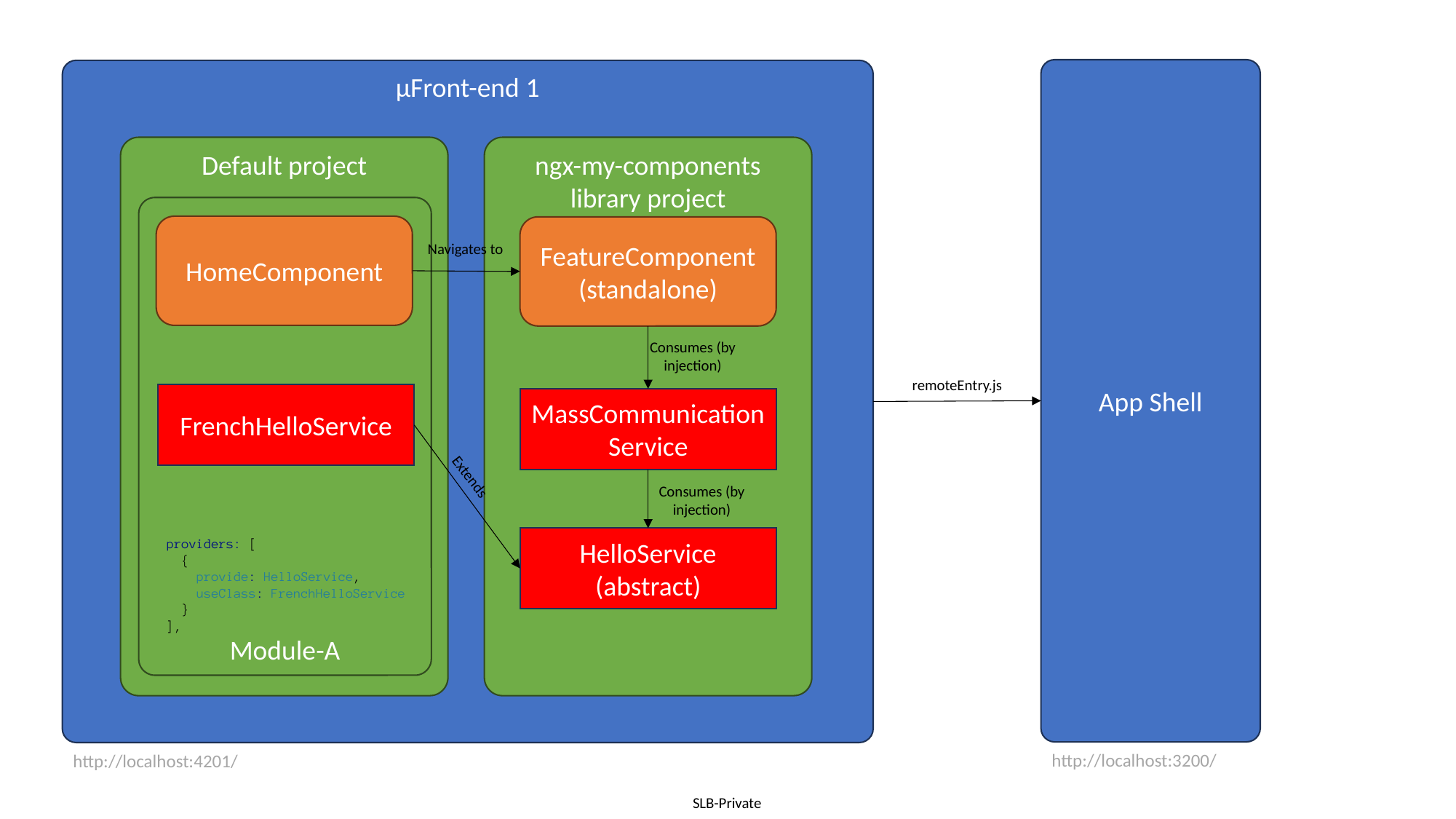

App Shell
µFront-end 1
Default project
ngx-my-components library project
Module-A
HomeComponent
FeatureComponent (standalone)
Navigates to
Consumes (by injection)
remoteEntry.js
FrenchHelloService
MassCommunicationService
Extends
Consumes (by injection)
HelloService (abstract)
providers: [
  {
    provide: HelloService,
    useClass: FrenchHelloService
  }
],

http://localhost:3200/
http://localhost:4201/